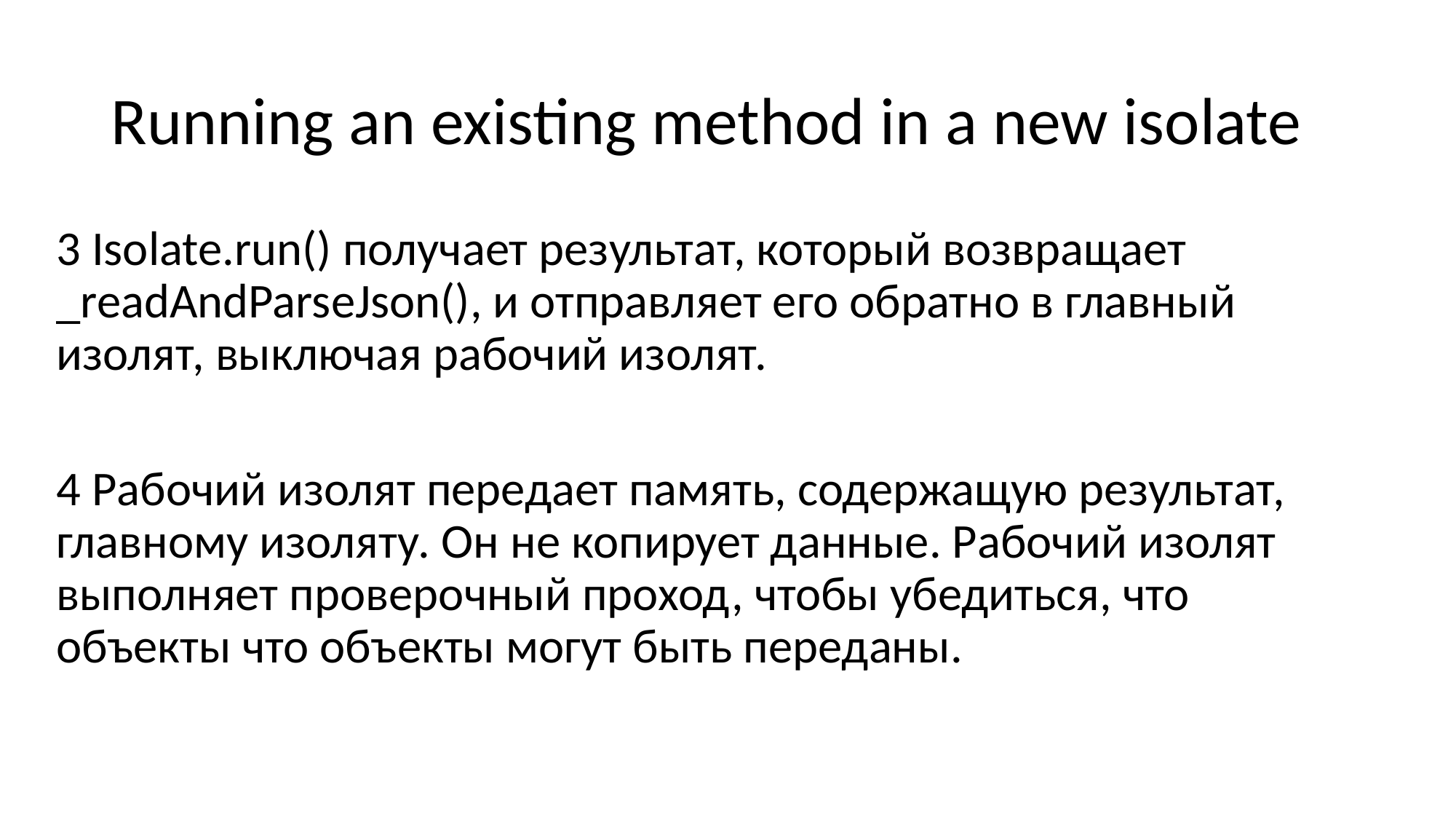

# Running an existing method in a new isolate
3 Isolate.run() получает результат, который возвращает _readAndParseJson(), и отправляет его обратно в главный изолят, выключая рабочий изолят.

4 Рабочий изолят передает память, содержащую результат, главному изоляту. Он не копирует данные. Рабочий изолят выполняет проверочный проход, чтобы убедиться, что объекты что объекты могут быть переданы.